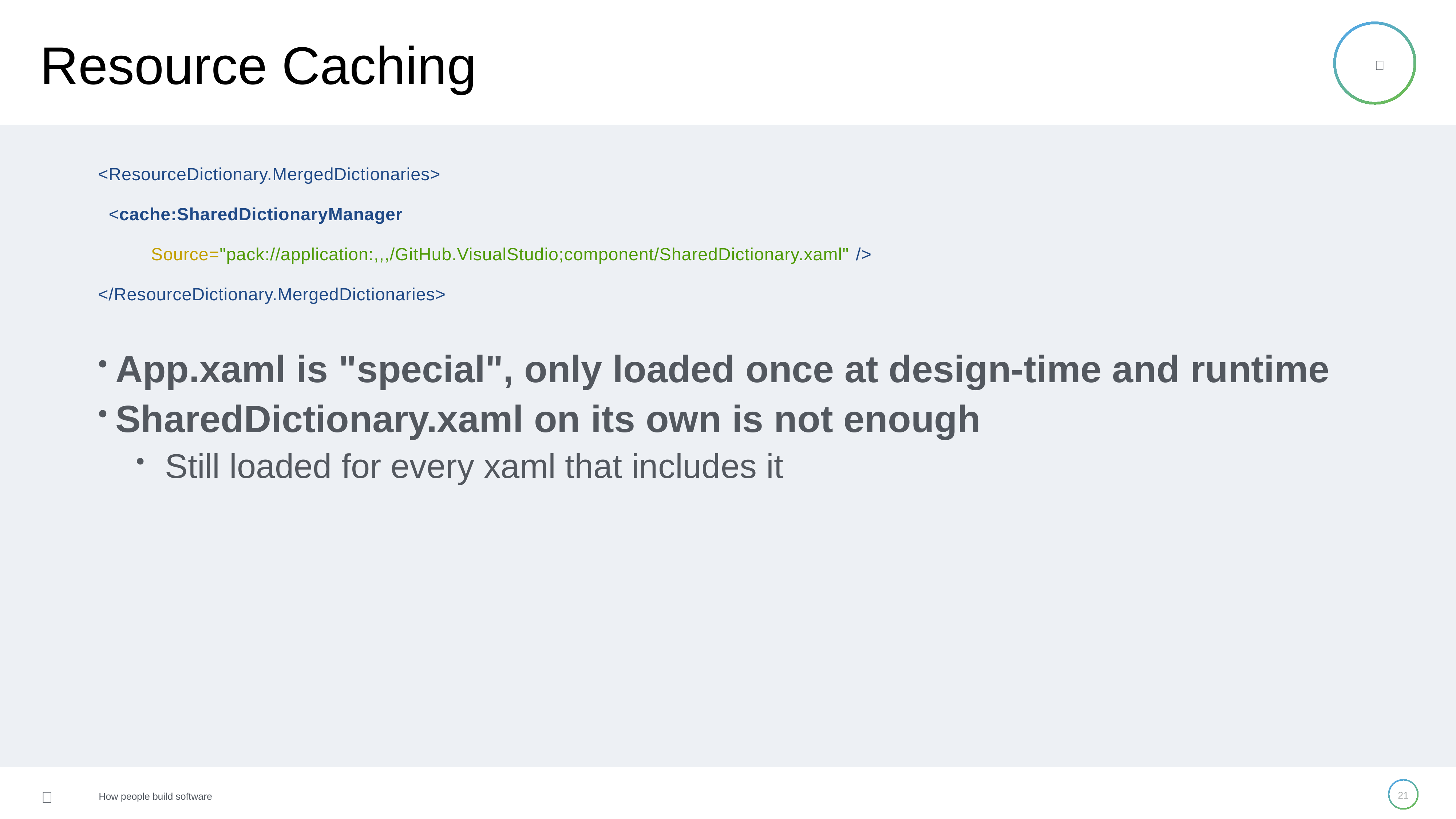

# Resource Caching

<ResourceDictionary.MergedDictionaries>
  <cache:SharedDictionaryManager
          Source="pack://application:,,,/GitHub.VisualStudio;component/SharedDictionary.xaml" />
</ResourceDictionary.MergedDictionaries>
App.xaml is "special", only loaded once at design-time and runtime
SharedDictionary.xaml on its own is not enough
Still loaded for every xaml that includes it
21